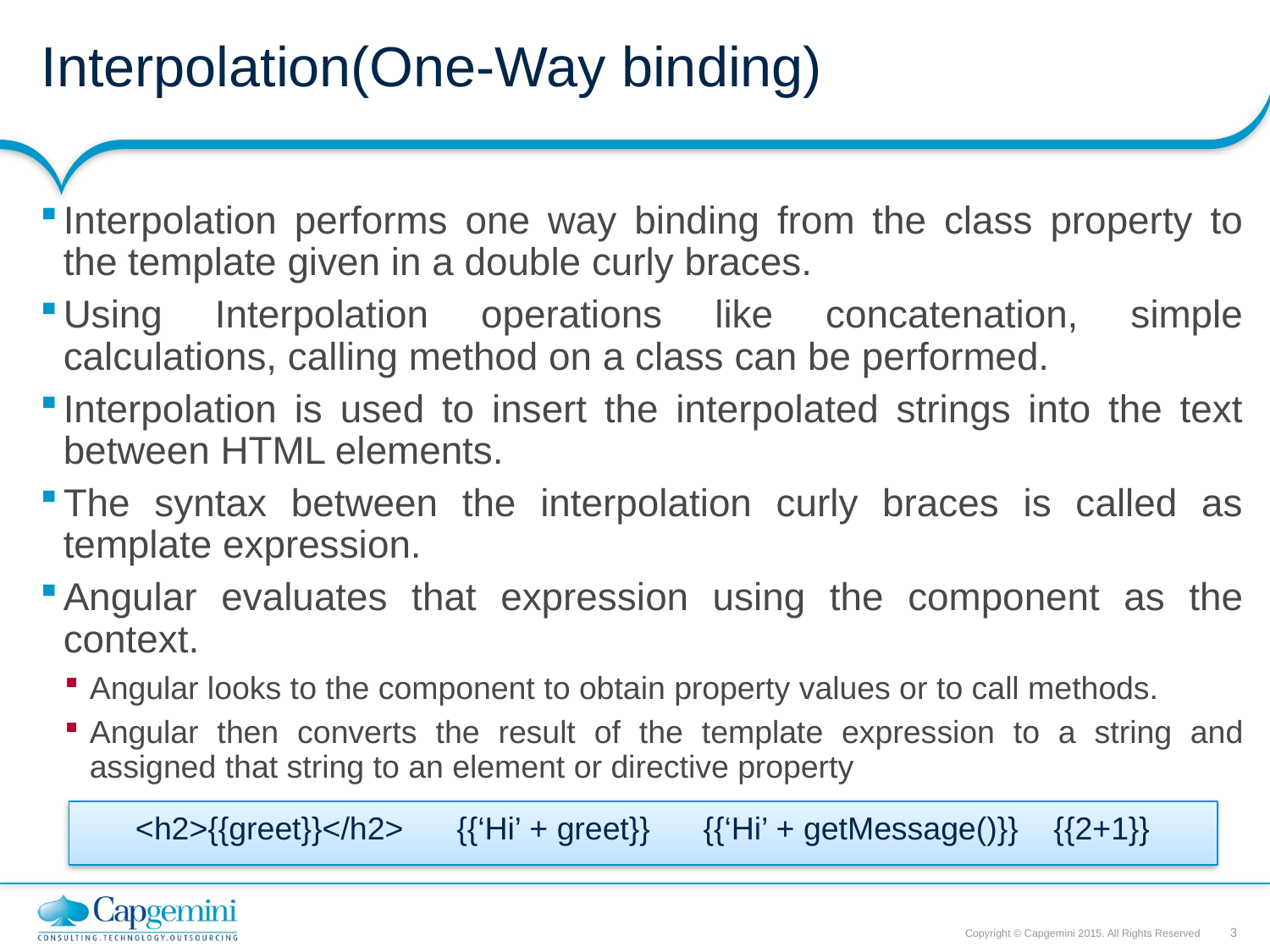

# Interpolation(One-Way binding)
Interpolation performs one way binding from the class property to the template given in a double curly braces.
Using Interpolation operations like concatenation, simple calculations, calling method on a class can be performed.
Interpolation is used to insert the interpolated strings into the text between HTML elements.
The syntax between the interpolation curly braces is called as template expression.
Angular evaluates that expression using the component as the context.
Angular looks to the component to obtain property values or to call methods.
Angular then converts the result of the template expression to a string and assigned that string to an element or directive property

<h2>{{greet}}</h2>      {{‘Hi’ + greet}}      {{‘Hi’ + getMessage()}}    {{2+1}}